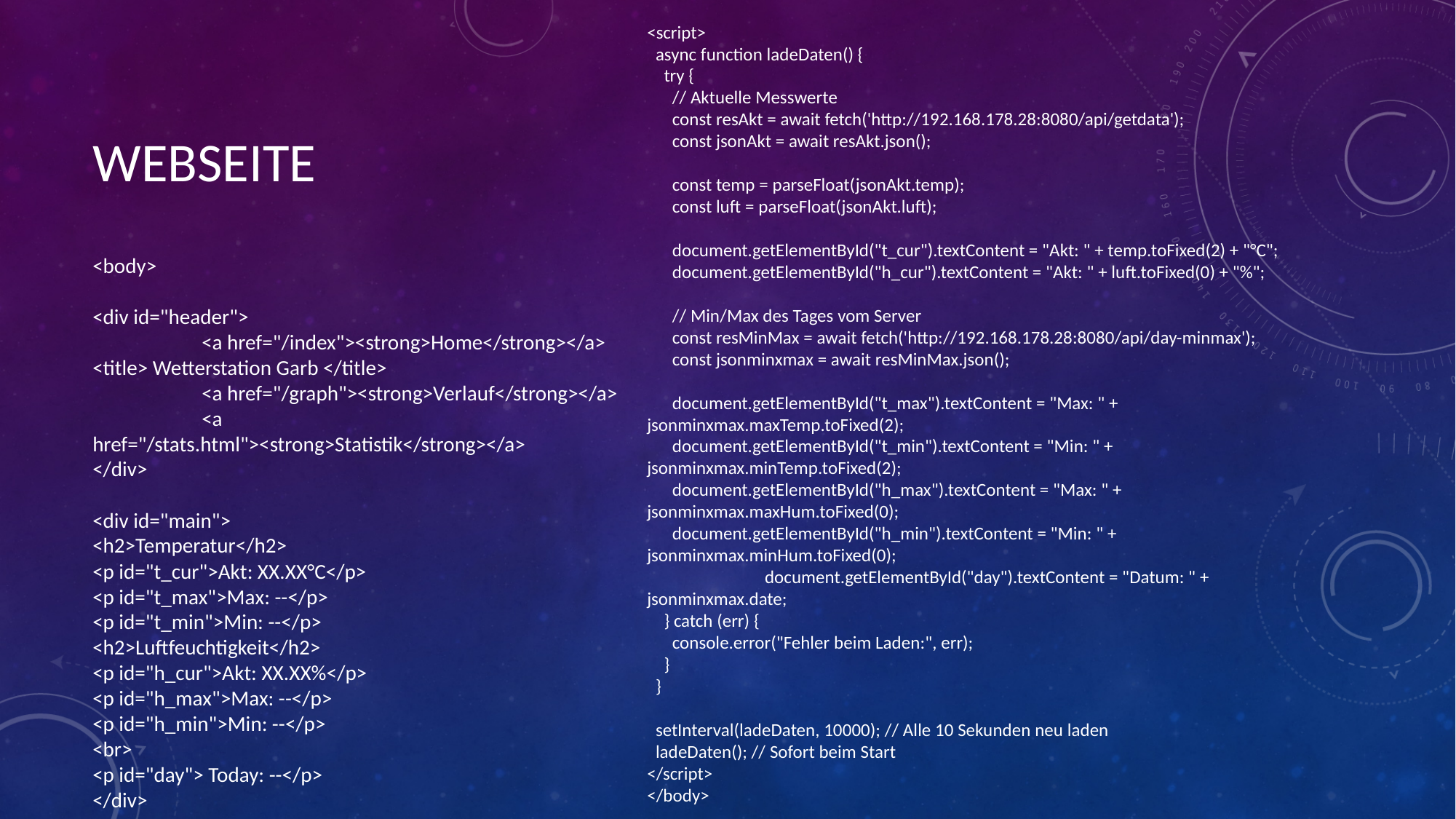

<script>
  async function ladeDaten() {
    try {
      // Aktuelle Messwerte
      const resAkt = await fetch('http://192.168.178.28:8080/api/getdata');
      const jsonAkt = await resAkt.json();

      const temp = parseFloat(jsonAkt.temp);
      const luft = parseFloat(jsonAkt.luft);

      document.getElementById("t_cur").textContent = "Akt: " + temp.toFixed(2) + "°C";
      document.getElementById("h_cur").textContent = "Akt: " + luft.toFixed(0) + "%";

      // Min/Max des Tages vom Server
      const resMinMax = await fetch('http://192.168.178.28:8080/api/day-minmax');
      const jsonminxmax = await resMinMax.json();

      document.getElementById("t_max").textContent = "Max: " + jsonminxmax.maxTemp.toFixed(2);
      document.getElementById("t_min").textContent = "Min: " + jsonminxmax.minTemp.toFixed(2);
      document.getElementById("h_max").textContent = "Max: " + jsonminxmax.maxHum.toFixed(0);
      document.getElementById("h_min").textContent = "Min: " + jsonminxmax.minHum.toFixed(0);
	  document.getElementById("day").textContent = "Datum: " + jsonminxmax.date;
    } catch (err) {
      console.error("Fehler beim Laden:", err);
    }
  }

  setInterval(ladeDaten, 10000); // Alle 10 Sekunden neu laden
  ladeDaten(); // Sofort beim Start
</script>
</body>
# Webseite
<body>

<div id="header">
	<a href="/index"><strong>Home</strong></a>
<title> Wetterstation Garb </title>
	<a href="/graph"><strong>Verlauf</strong></a>
	<a href="/stats.html"><strong>Statistik</strong></a>
</div>

<div id="main">
<h2>Temperatur</h2>
<p id="t_cur">Akt: XX.XX°C</p>
<p id="t_max">Max: --</p>
<p id="t_min">Min: --</p>
<h2>Luftfeuchtigkeit</h2>
<p id="h_cur">Akt: XX.XX%</p>
<p id="h_max">Max: --</p>
<p id="h_min">Min: --</p>
<br>
<p id="day"> Today: --</p>
</div>